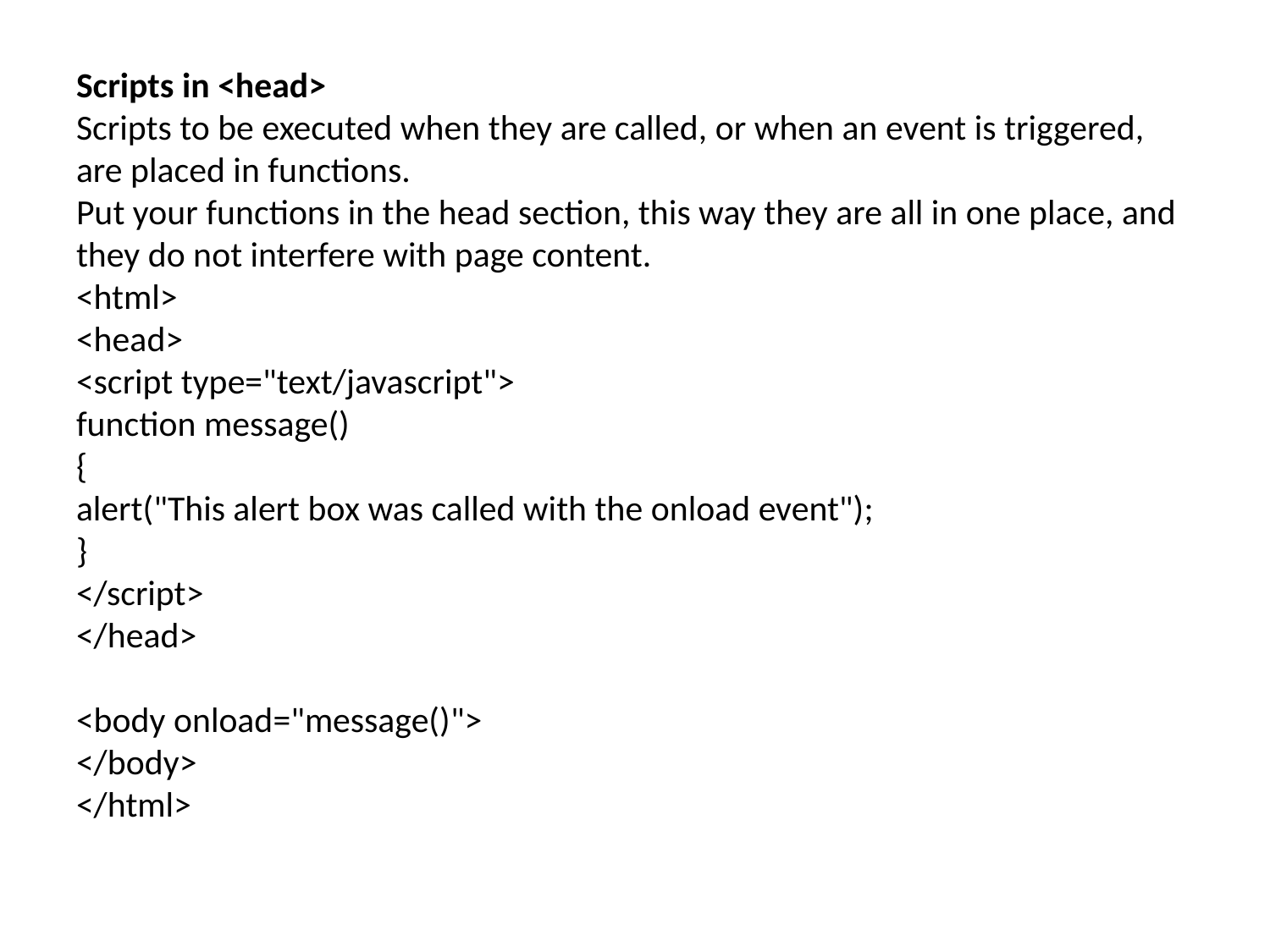

# Scripts in <head> Scripts to be executed when they are called, or when an event is triggered, are placed in functions. Put your functions in the head section, this way they are all in one place, and they do not interfere with page content. <html> <head> <script type="text/javascript"> function message() { alert("This alert box was called with the onload event"); } </script> </head> <body onload="message()"> </body> </html>